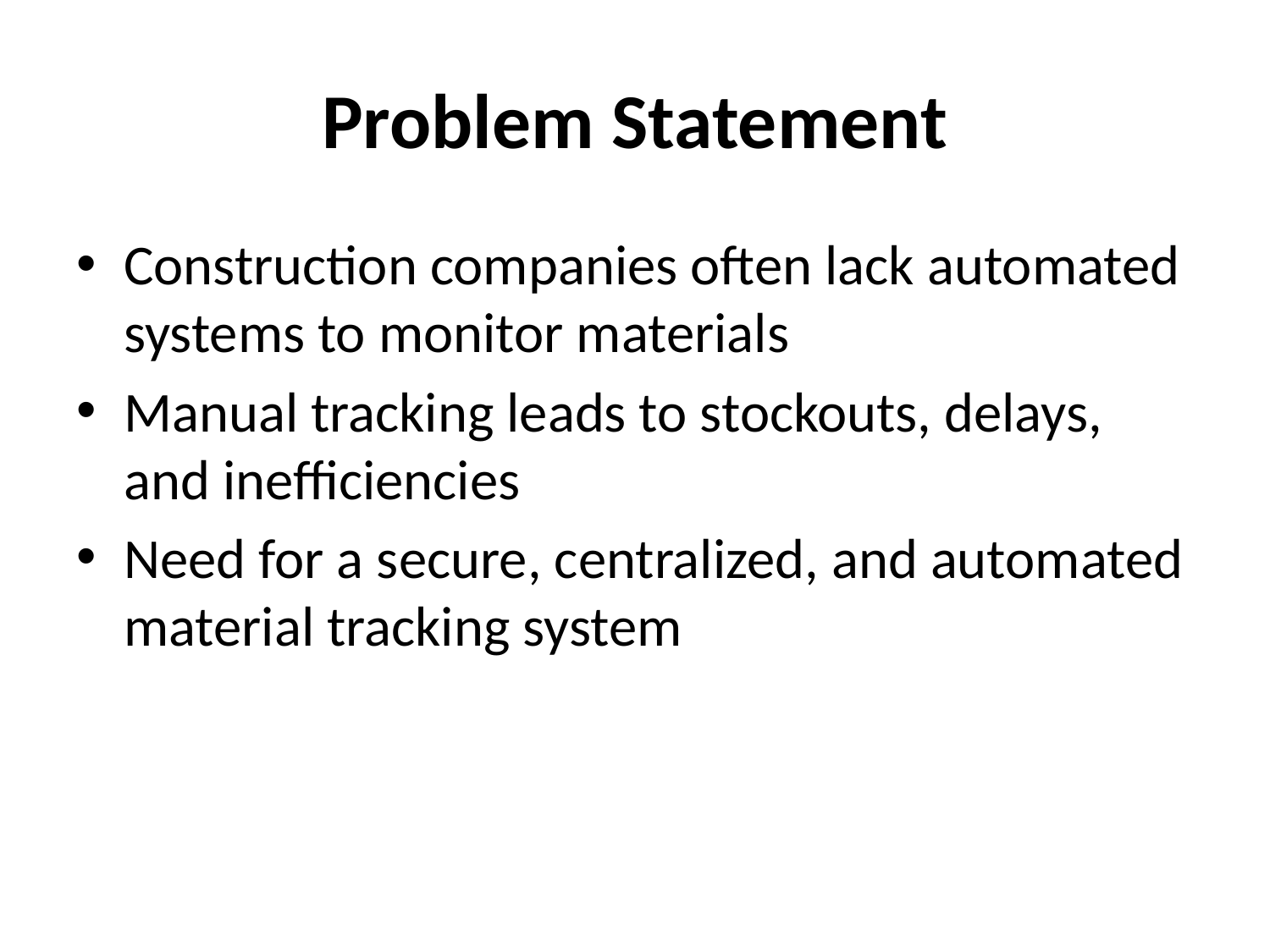

# Problem Statement
Construction companies often lack automated systems to monitor materials
Manual tracking leads to stockouts, delays, and inefficiencies
Need for a secure, centralized, and automated material tracking system